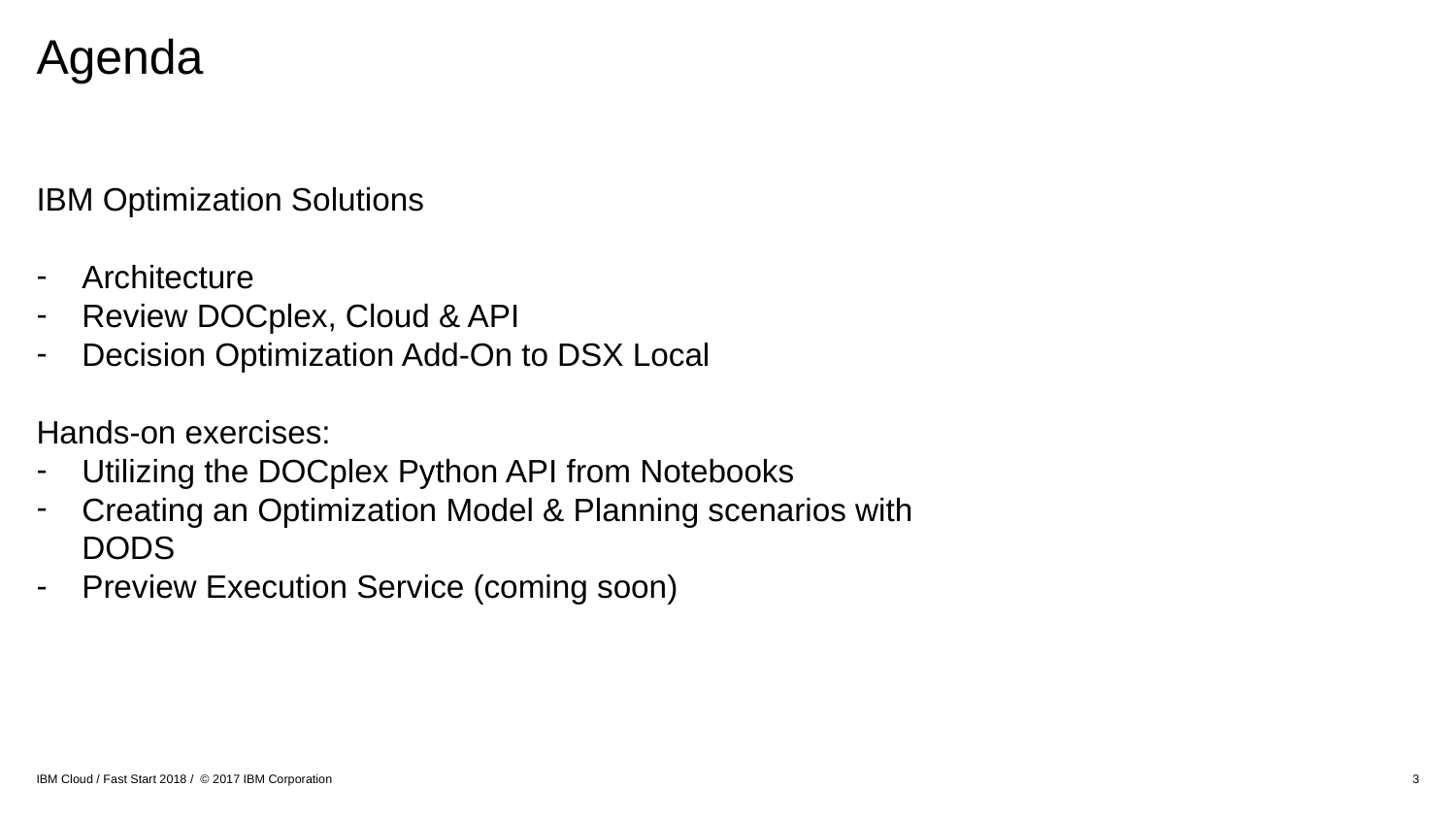

# Agenda
IBM Optimization Solutions

Architecture
Review DOCplex, Cloud & API
Decision Optimization Add-On to DSX Local

Hands-on exercises:
Utilizing the DOCplex Python API from Notebooks
Creating an Optimization Model & Planning scenarios with DODS
Preview Execution Service (coming soon)

IBM Cloud / Fast Start 2018 /  © 2017 IBM Corporation
3